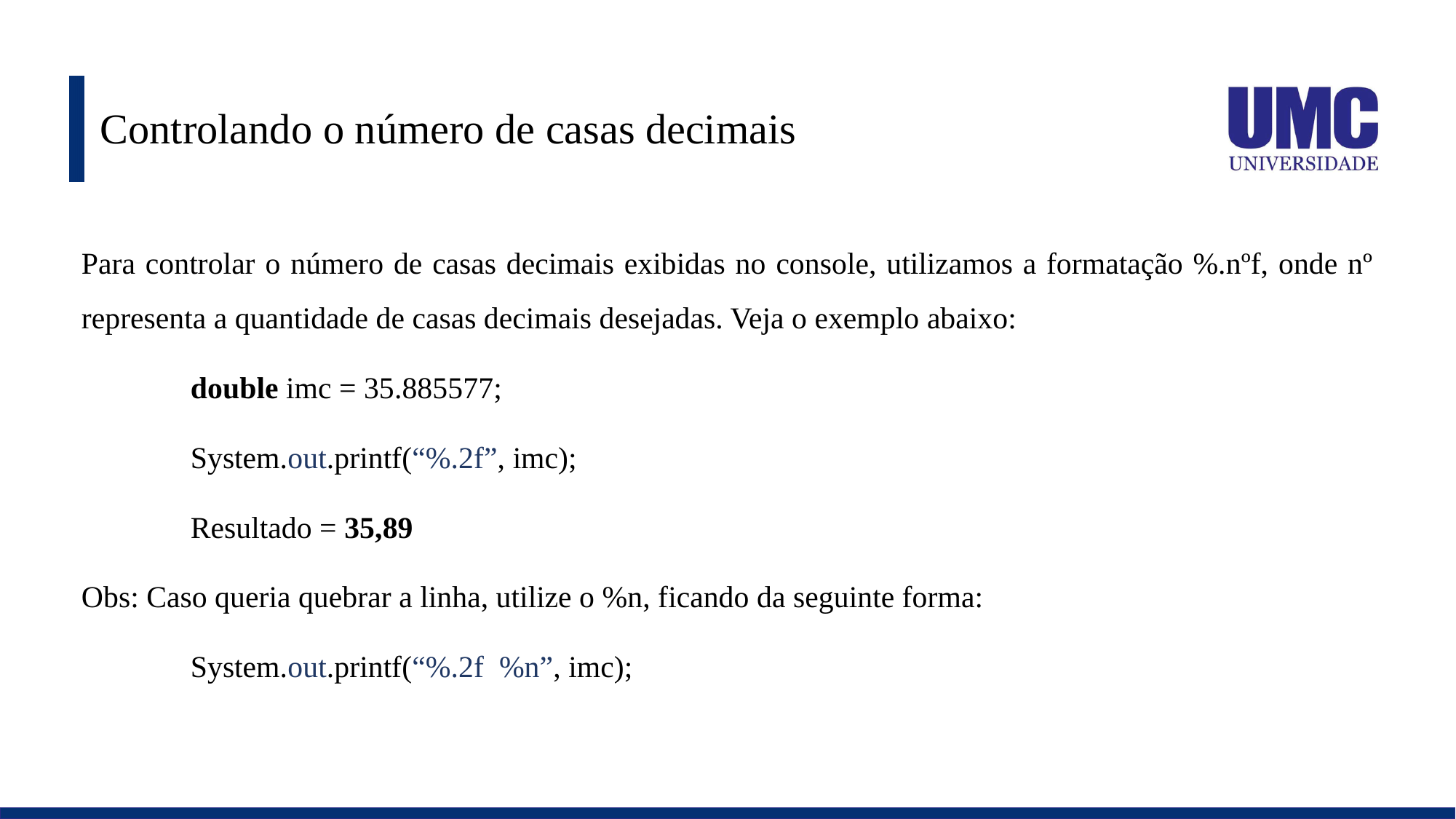

# Controlando o número de casas decimais
Para controlar o número de casas decimais exibidas no console, utilizamos a formatação %.nºf, onde nº representa a quantidade de casas decimais desejadas. Veja o exemplo abaixo:
	double imc = 35.885577;
	System.out.printf(“%.2f”, imc);
	Resultado = 35,89
Obs: Caso queria quebrar a linha, utilize o %n, ficando da seguinte forma:
	System.out.printf(“%.2f  %n”, imc);